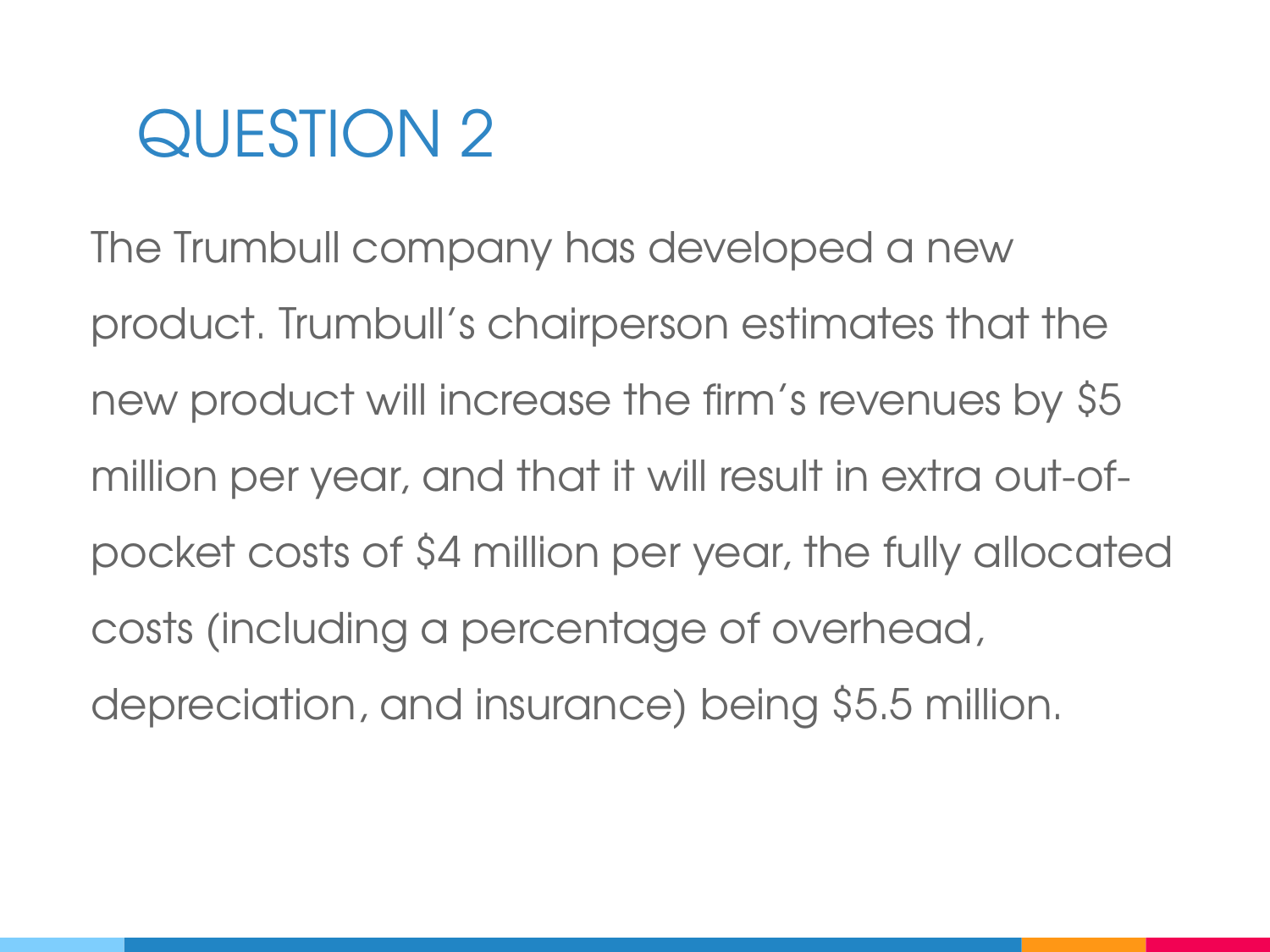

# QUESTION 2
The Trumbull company has developed a new product. Trumbull’s chairperson estimates that the new product will increase the firm’s revenues by $5 million per year, and that it will result in extra out-of-pocket costs of $4 million per year, the fully allocated costs (including a percentage of overhead, depreciation, and insurance) being $5.5 million.